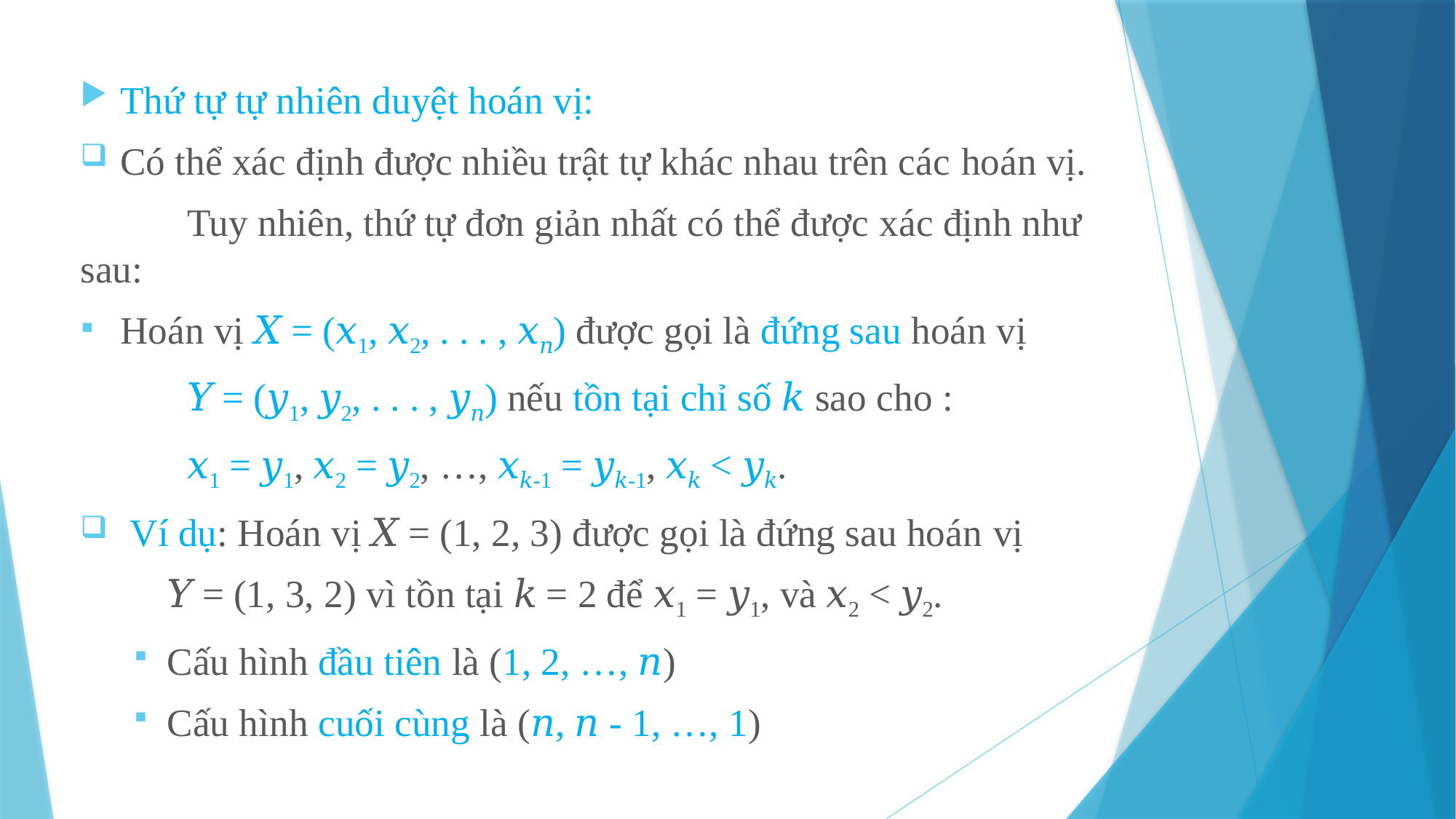

Thứ tự tự nhiên duyệt hoán vị:
Có thể xác định được nhiều trật tự khác nhau trên các hoán vị.
	Tuy nhiên, thứ tự đơn giản nhất có thể được xác định như sau:
Hoán vị 𝑋 = (𝑥1, 𝑥2, . . . , 𝑥𝑛) được gọi là đứng sau hoán vị
	𝑌 = (𝑦1, 𝑦2, . . . , 𝑦𝑛) nếu tồn tại chỉ số 𝑘 sao cho :
		𝑥1 = 𝑦1, 𝑥2 = 𝑦2, …, 𝑥𝑘-1 = 𝑦𝑘-1, 𝑥𝑘 < 𝑦𝑘.
 Ví dụ: Hoán vị 𝑋 = (1, 2, 3) được gọi là đứng sau hoán vị
         𝑌 = (1, 3, 2) vì tồn tại 𝑘 = 2 để 𝑥1 = 𝑦1, và 𝑥2 < 𝑦2.
Cấu hình đầu tiên là (1, 2, …, 𝑛)
Cấu hình cuối cùng là (𝑛, 𝑛 - 1, …, 1)